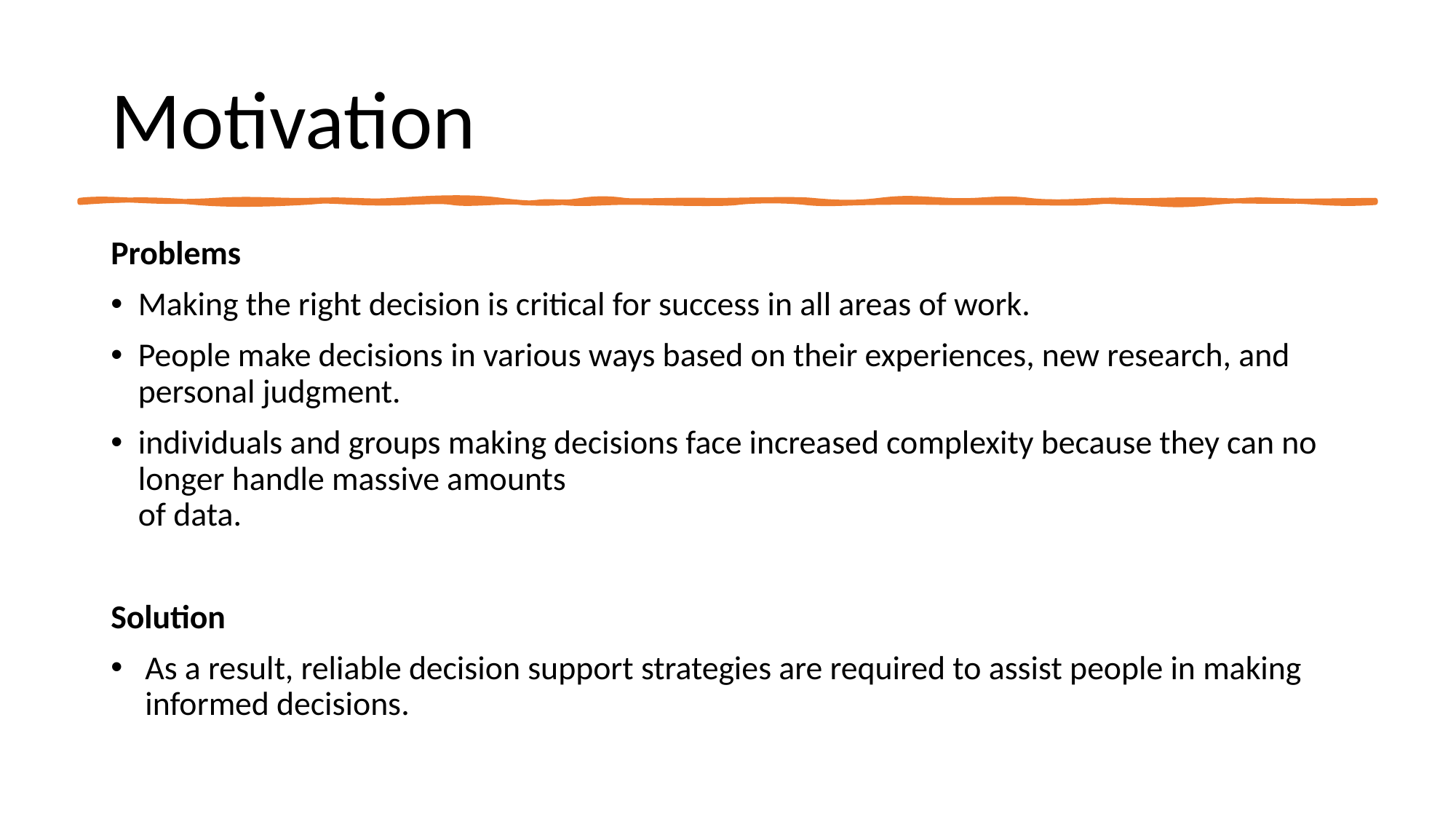

# Motivation

Problems
Making the right decision is critical for success in all areas of work.
People make decisions in various ways based on their experiences, new research, and personal judgment.
individuals and groups making decisions face increased complexity because they can no longer handle massive amounts
of data.

Solution
As a result, reliable decision support strategies are required to assist people in making informed decisions.